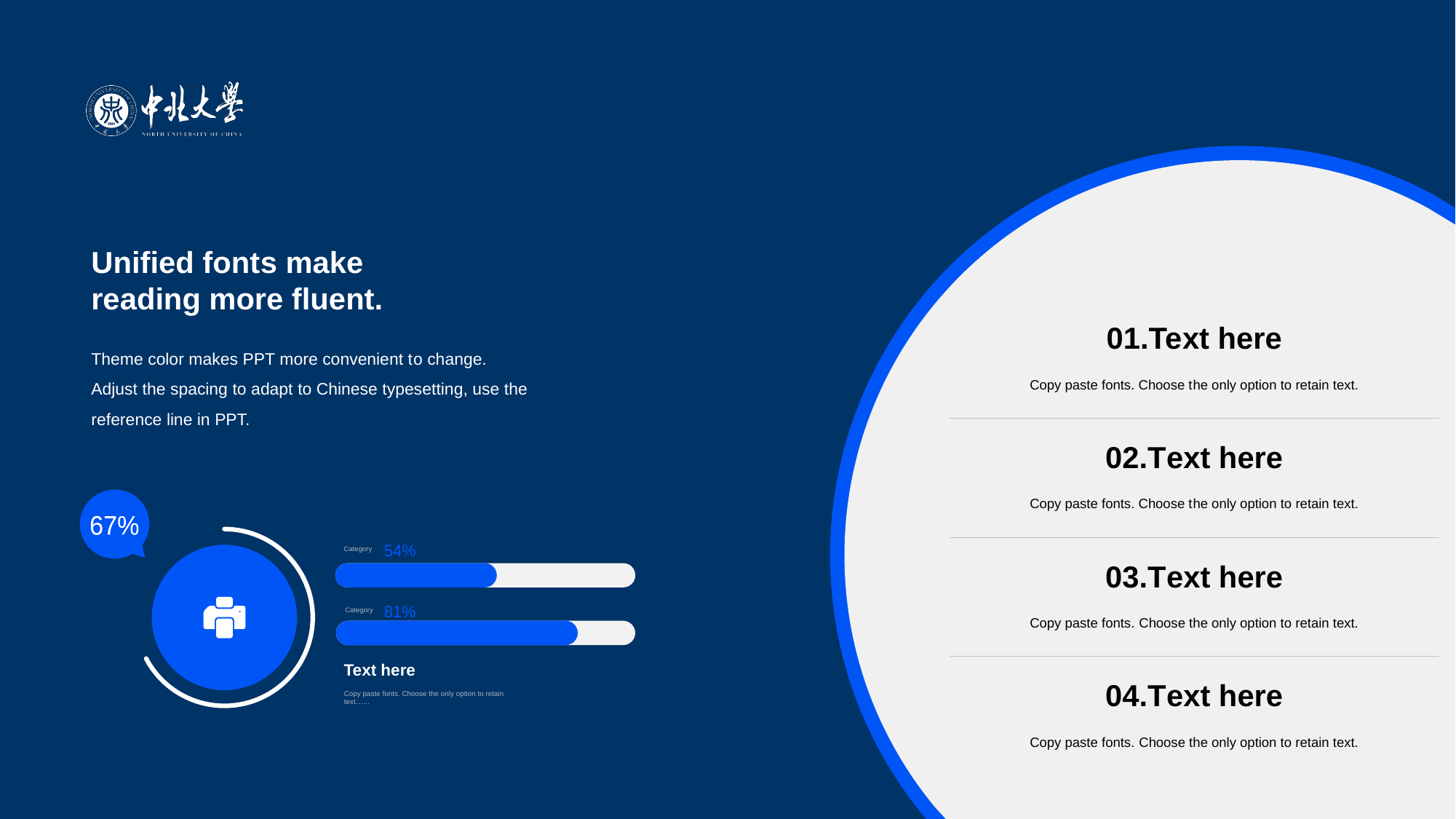

Unified font s make
reading more fluent.
Theme color makes PPT more convenient t o change.
Adjust the spacing to adapt to Chinese typesetting, use the reference line in PPT.
01.Te xt here
Copy paste fonts. Choose t he only option to retain text.
02.T ext here
Copy paste fonts. Choose t he only option to retain text.
03.T ext here
Copy paste fonts.  Choose the only option to retain text.
04.T ext here
Copy paste fonts.  Choose the only option to retain text.

67%

Category
54%

Category
81%

Text here
Copy paste fonts. Choose the only option to retain text……